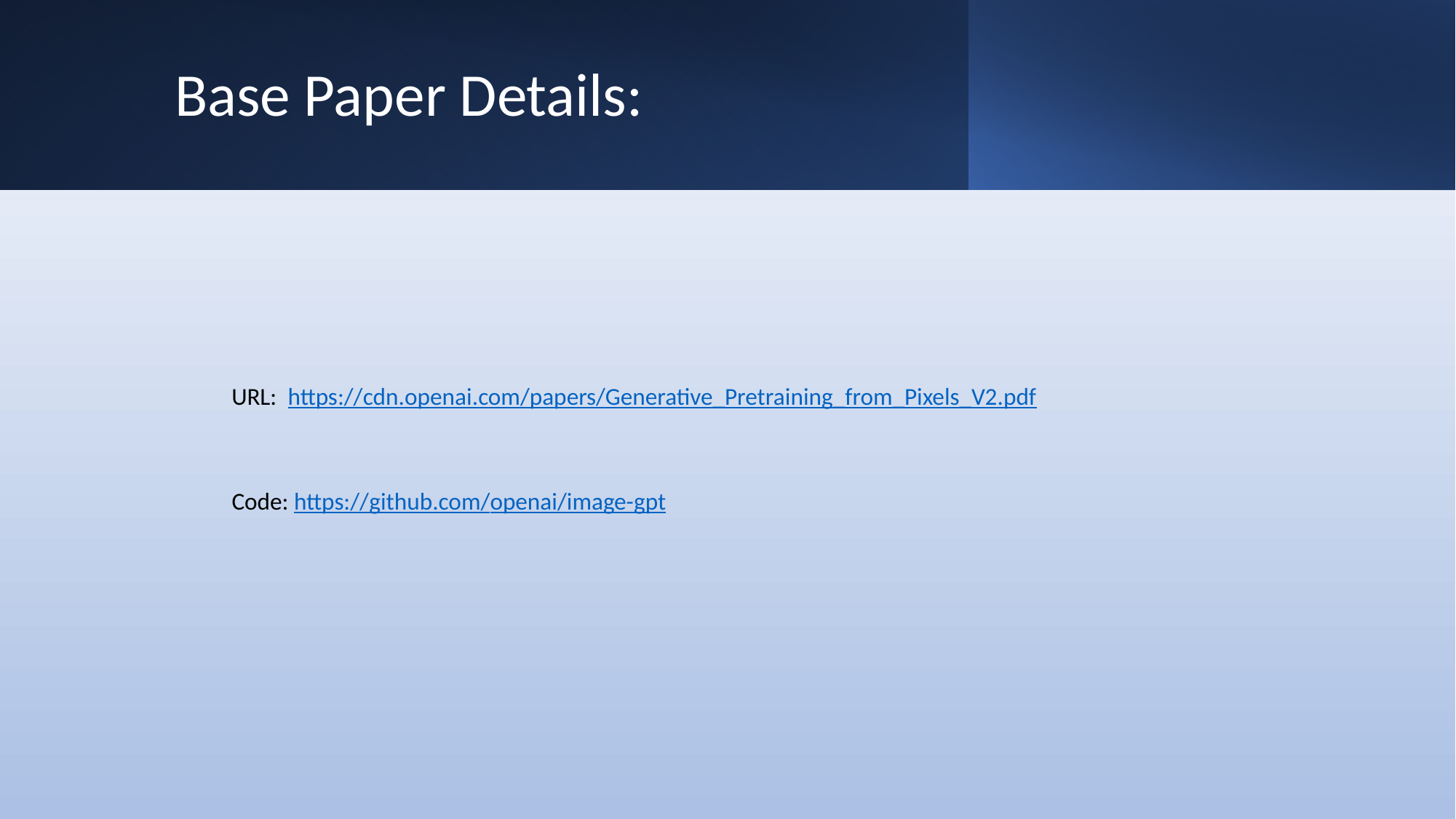

Base Paper Details:

URL:  https://cdn.openai.com/papers/Generative_Pretraining_from_Pixels_V2.pdf
Code: https://github.com/openai/image-gpt